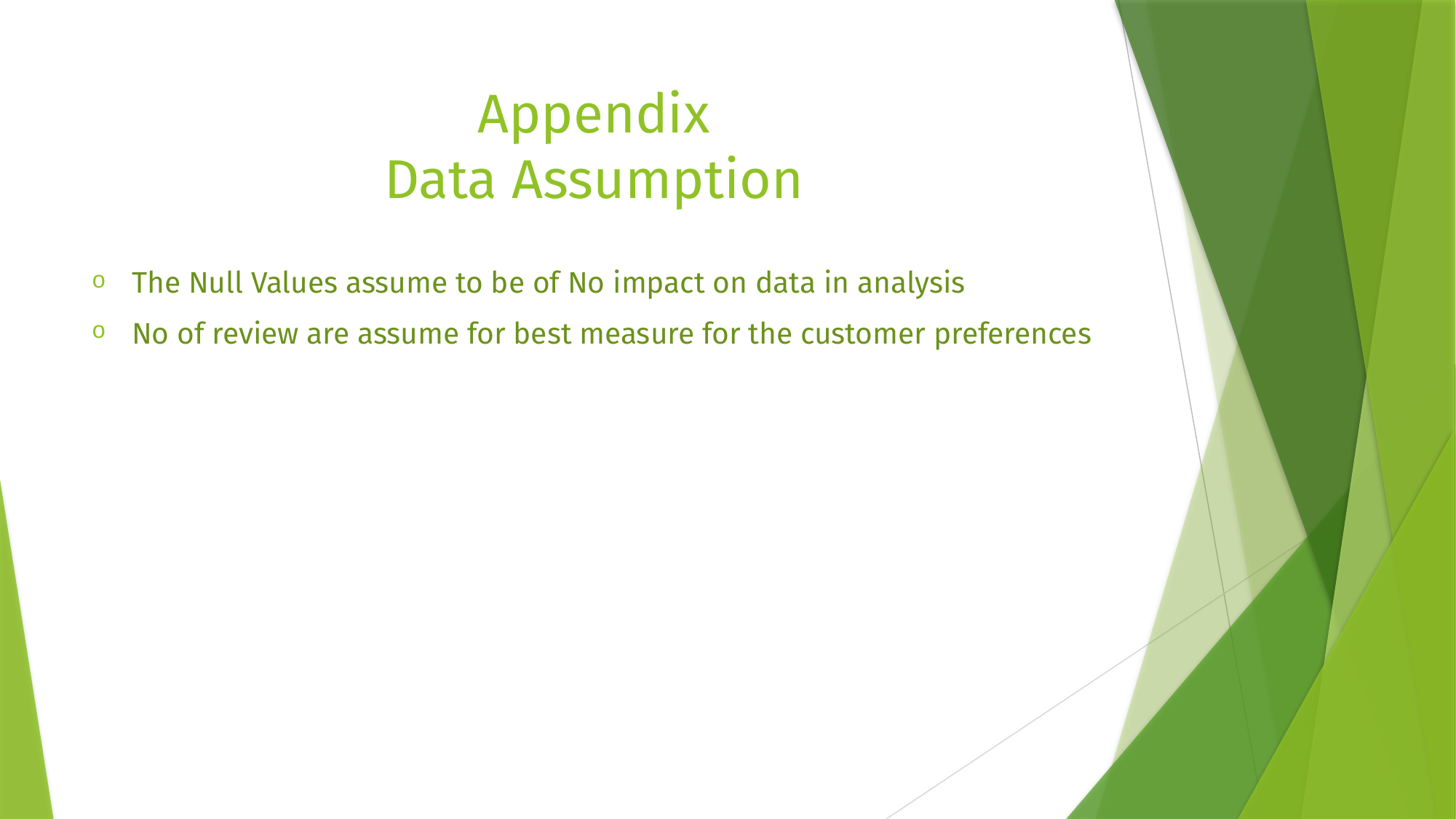

# Appendix Data Assumption
The Null Values assume to be of No impact on data in analysis
No of review are assume for best measure for the customer preferences